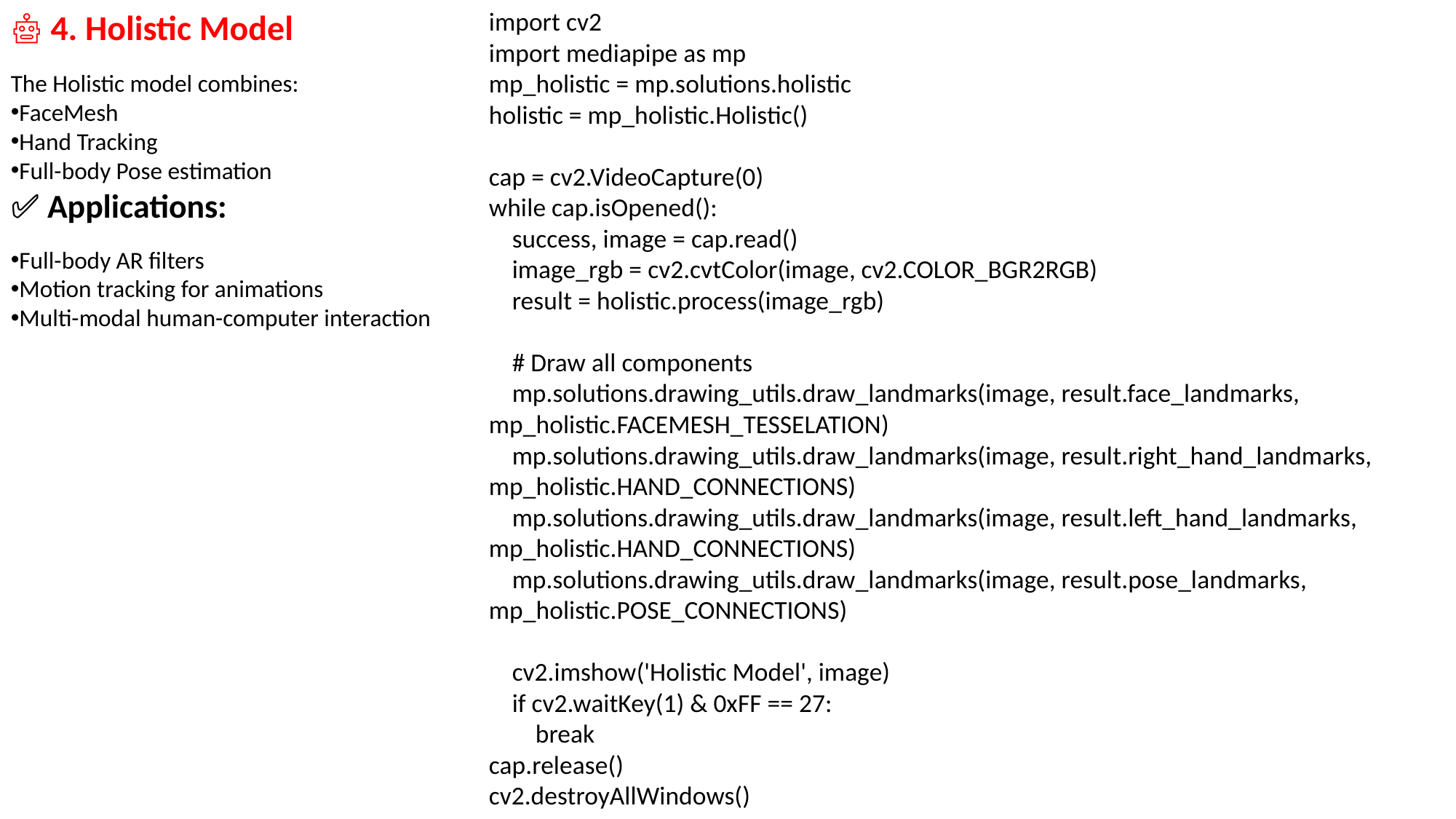

🤖 4. Holistic Model
The Holistic model combines:
FaceMesh
Hand Tracking
Full-body Pose estimation
✅ Applications:
Full-body AR filters
Motion tracking for animations
Multi-modal human-computer interaction
import cv2
import mediapipe as mp
mp_holistic = mp.solutions.holistic
holistic = mp_holistic.Holistic()

cap = cv2.VideoCapture(0)
while cap.isOpened():
    success, image = cap.read()
    image_rgb = cv2.cvtColor(image, cv2.COLOR_BGR2RGB)
    result = holistic.process(image_rgb)

    # Draw all components
    mp.solutions.drawing_utils.draw_landmarks(image, result.face_landmarks, mp_holistic.FACEMESH_TESSELATION)
    mp.solutions.drawing_utils.draw_landmarks(image, result.right_hand_landmarks, mp_holistic.HAND_CONNECTIONS)
    mp.solutions.drawing_utils.draw_landmarks(image, result.left_hand_landmarks, mp_holistic.HAND_CONNECTIONS)
    mp.solutions.drawing_utils.draw_landmarks(image, result.pose_landmarks, mp_holistic.POSE_CONNECTIONS)

    cv2.imshow('Holistic Model', image)
    if cv2.waitKey(1) & 0xFF == 27:
        break
cap.release()
cv2.destroyAllWindows()